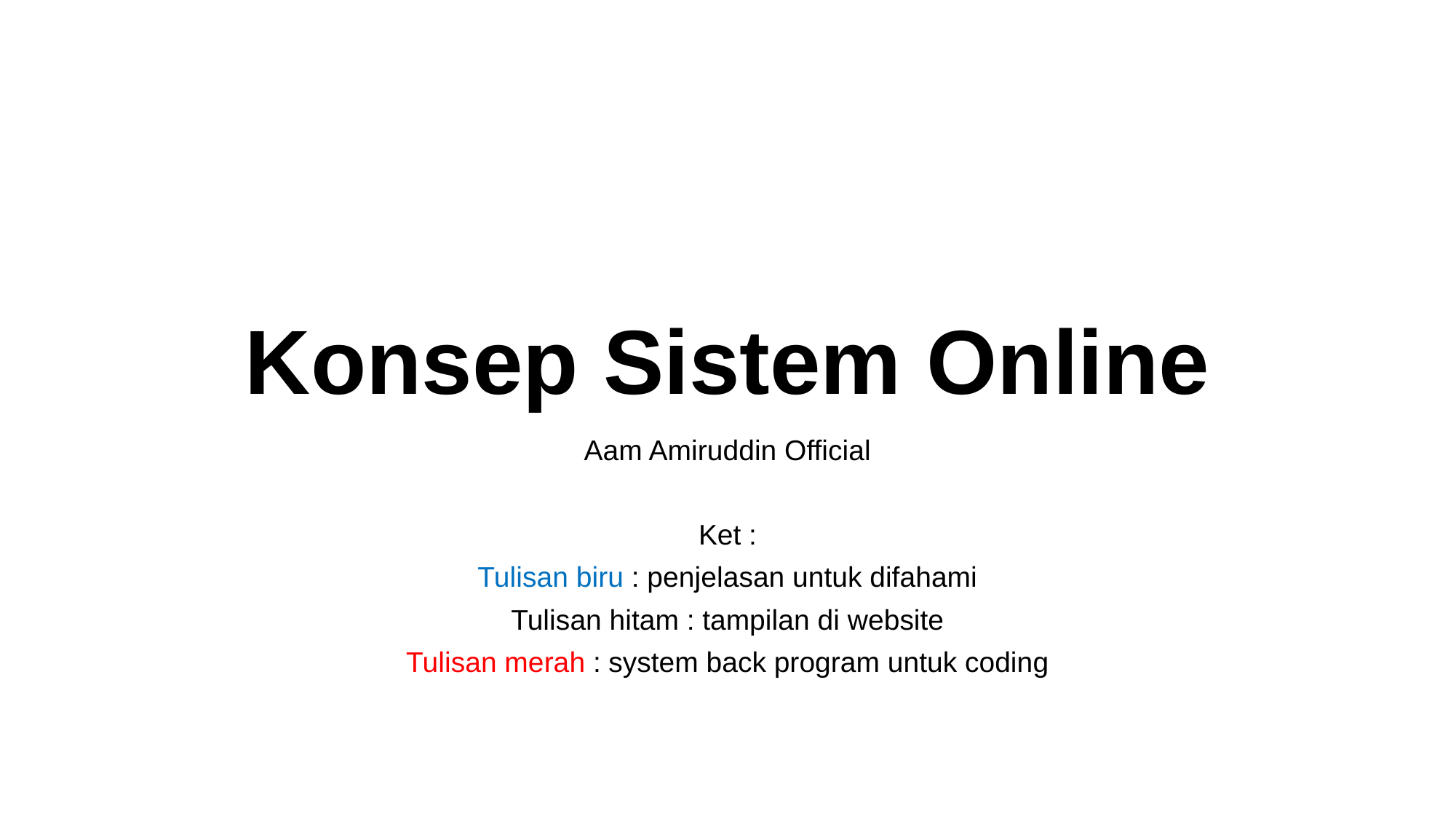

# Konsep Sistem Online
Aam Amiruddin Official

Ket :
Tulisan biru : penjelasan untuk difahami
Tulisan hitam : tampilan di website
Tulisan merah : system back program untuk coding